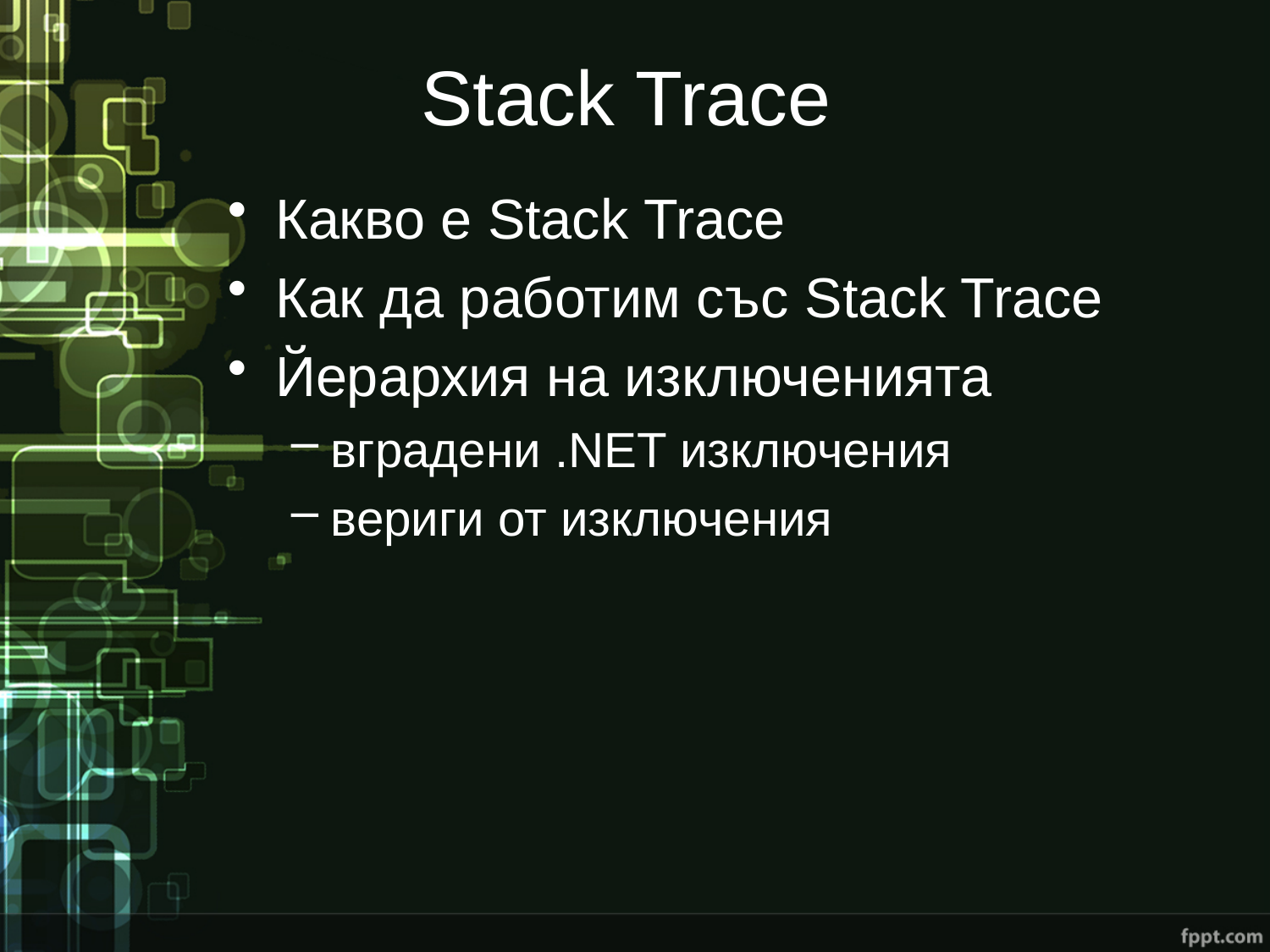

# Stack Trace
Какво е Stack Trace
Как да работим със Stack Trace
Йерархия на изключенията
вградени .NET изключения
вериги от изключения